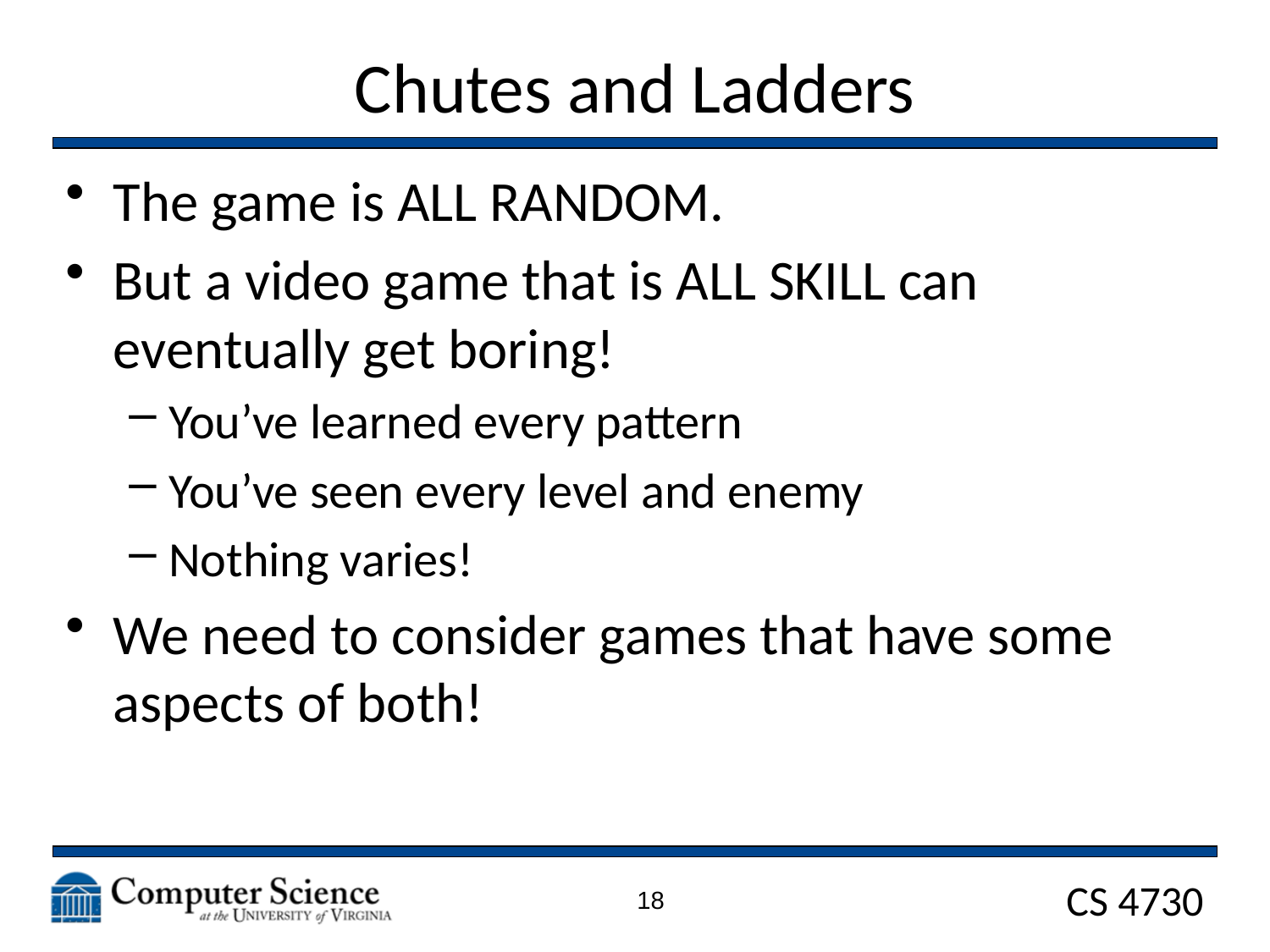

# Chutes and Ladders
The game is ALL RANDOM.
But a video game that is ALL SKILL can eventually get boring!
You’ve learned every pattern
You’ve seen every level and enemy
Nothing varies!
We need to consider games that have some aspects of both!
18